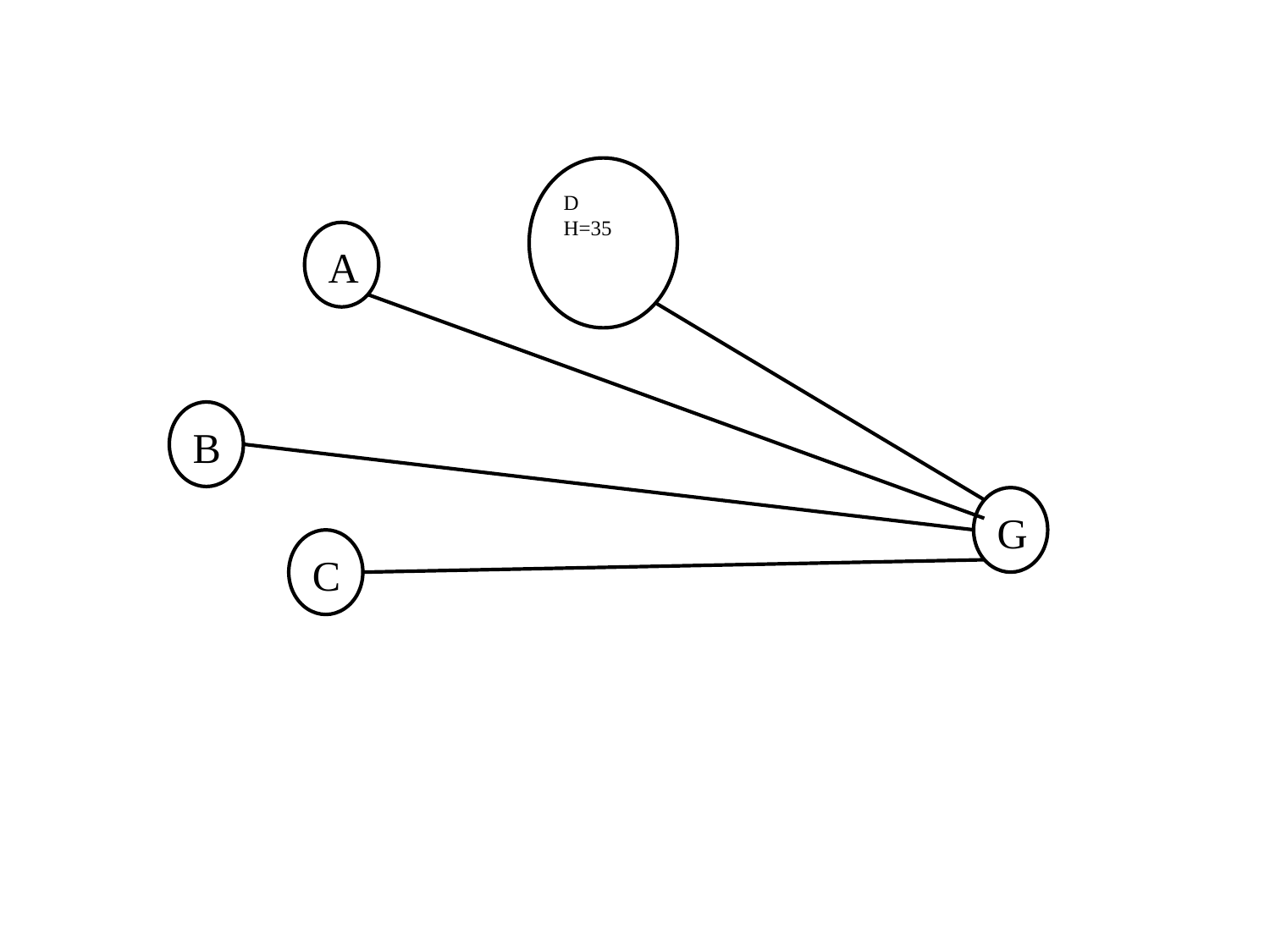

#
D
H=35

A
B
G
C